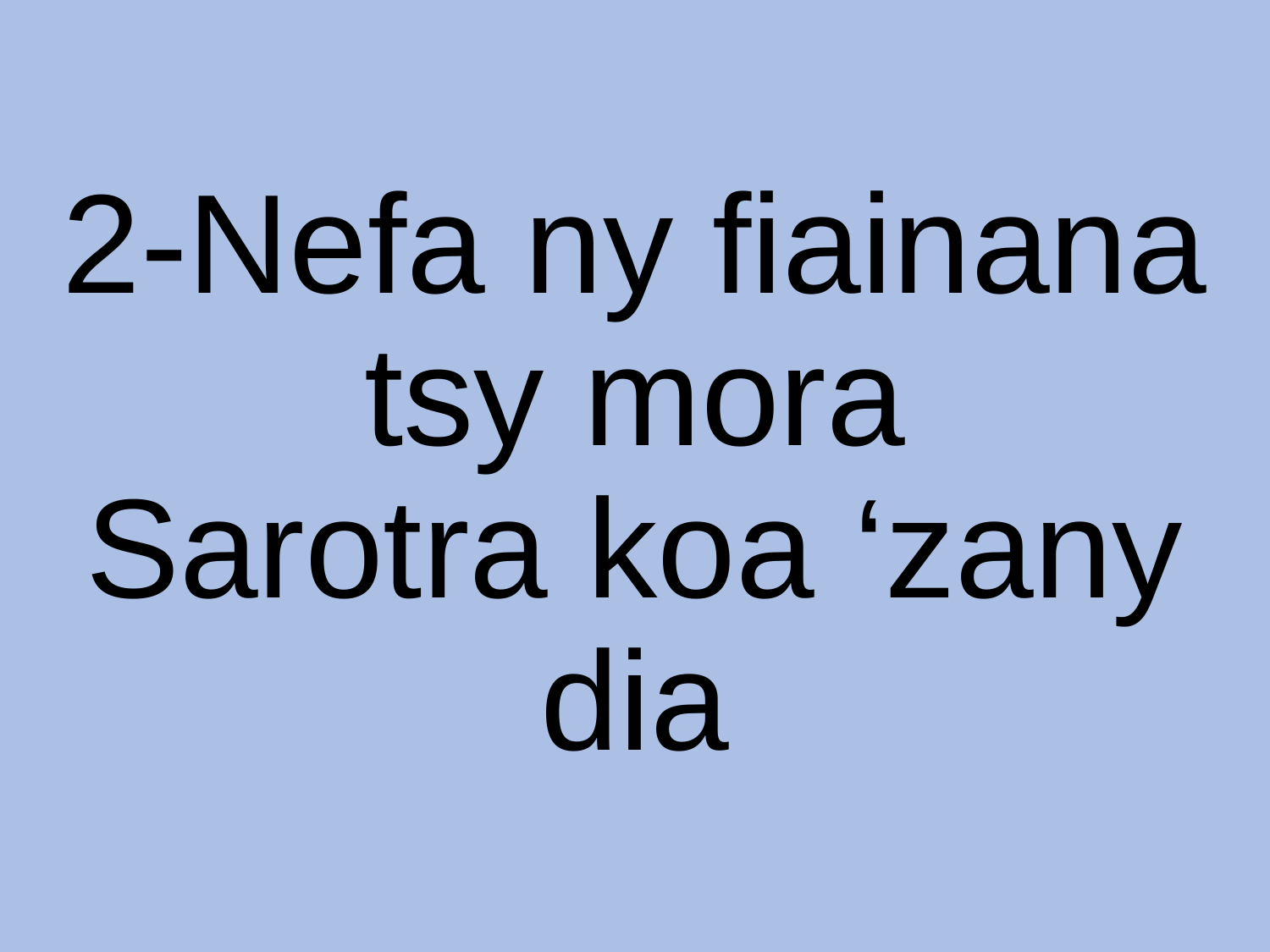

# 2-Nefa ny fiainana tsy mora Sarotra koa ‘zany dia